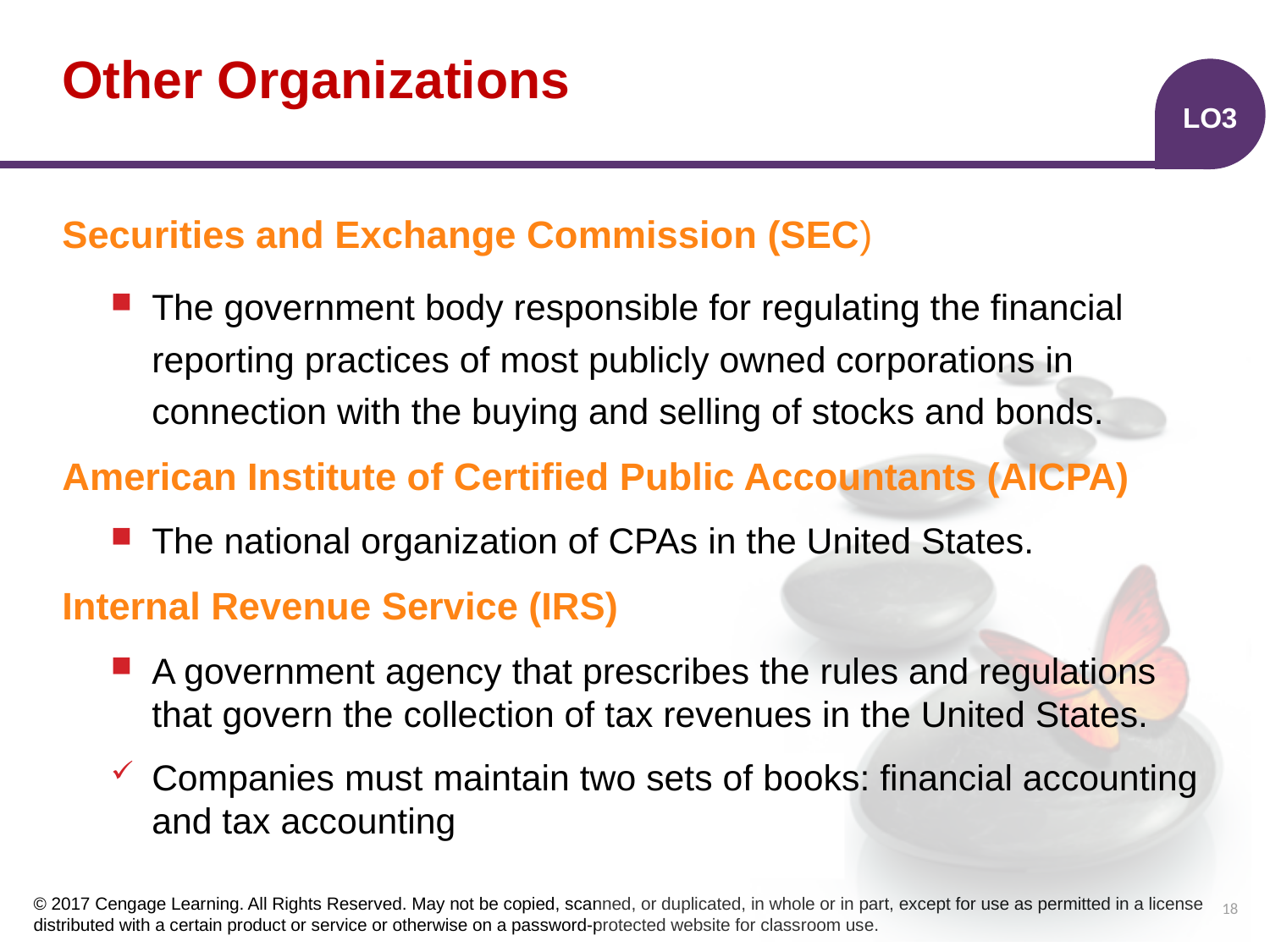

# Other Organizations
LO3
Securities and Exchange Commission (SEC)
The government body responsible for regulating the financial reporting practices of most publicly owned corporations in connection with the buying and selling of stocks and bonds.
American Institute of Certified Public Accountants (AICPA)
The national organization of CPAs in the United States.
Internal Revenue Service (IRS)
A government agency that prescribes the rules and regulations that govern the collection of tax revenues in the United States.
	Companies must maintain two sets of books: financial accounting and tax accounting

18